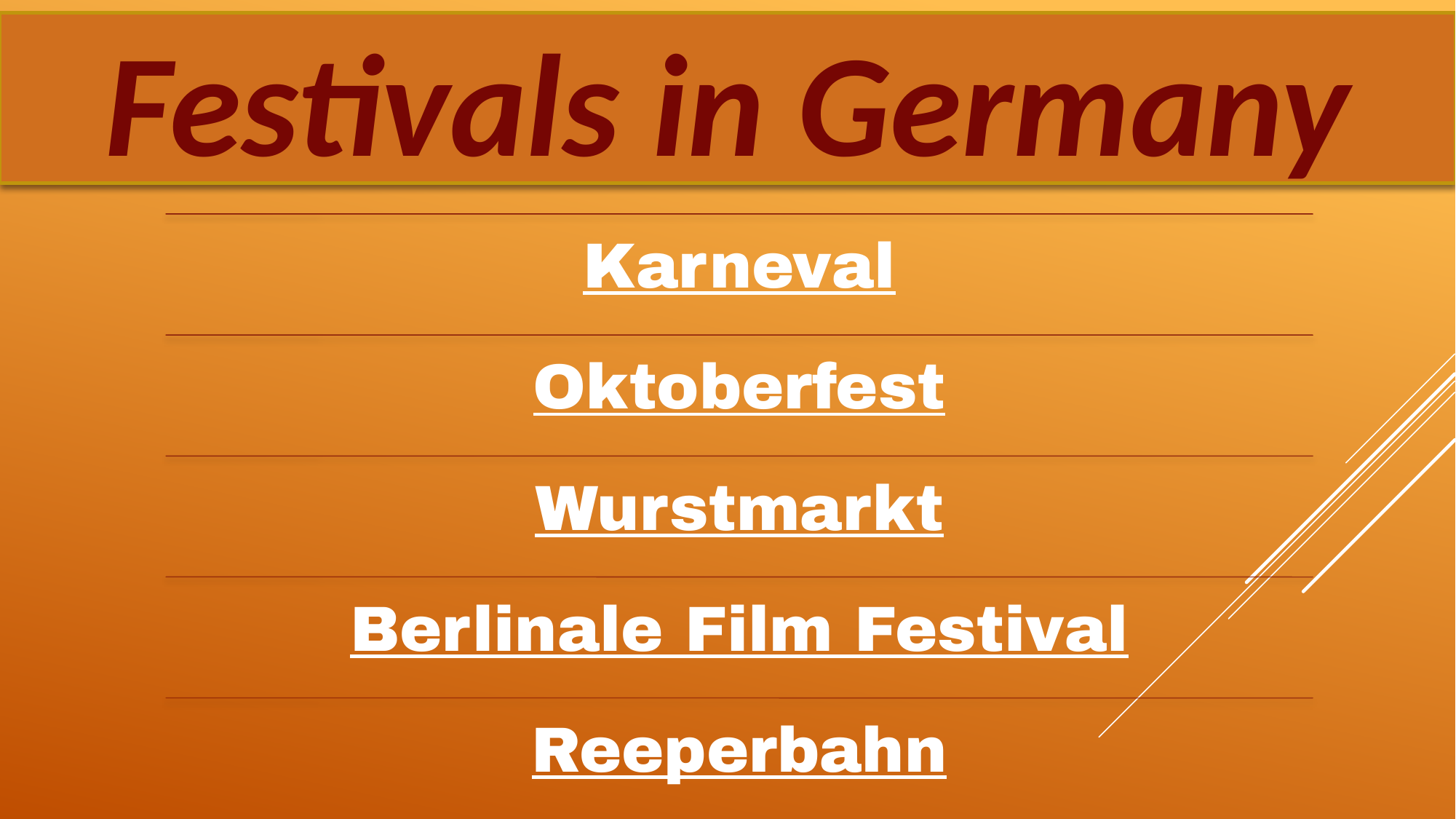

# Festivals in Germany
Karneval
Oktoberfest
Wurstmarkt
Berlinale Film Festival
Reeperbahn